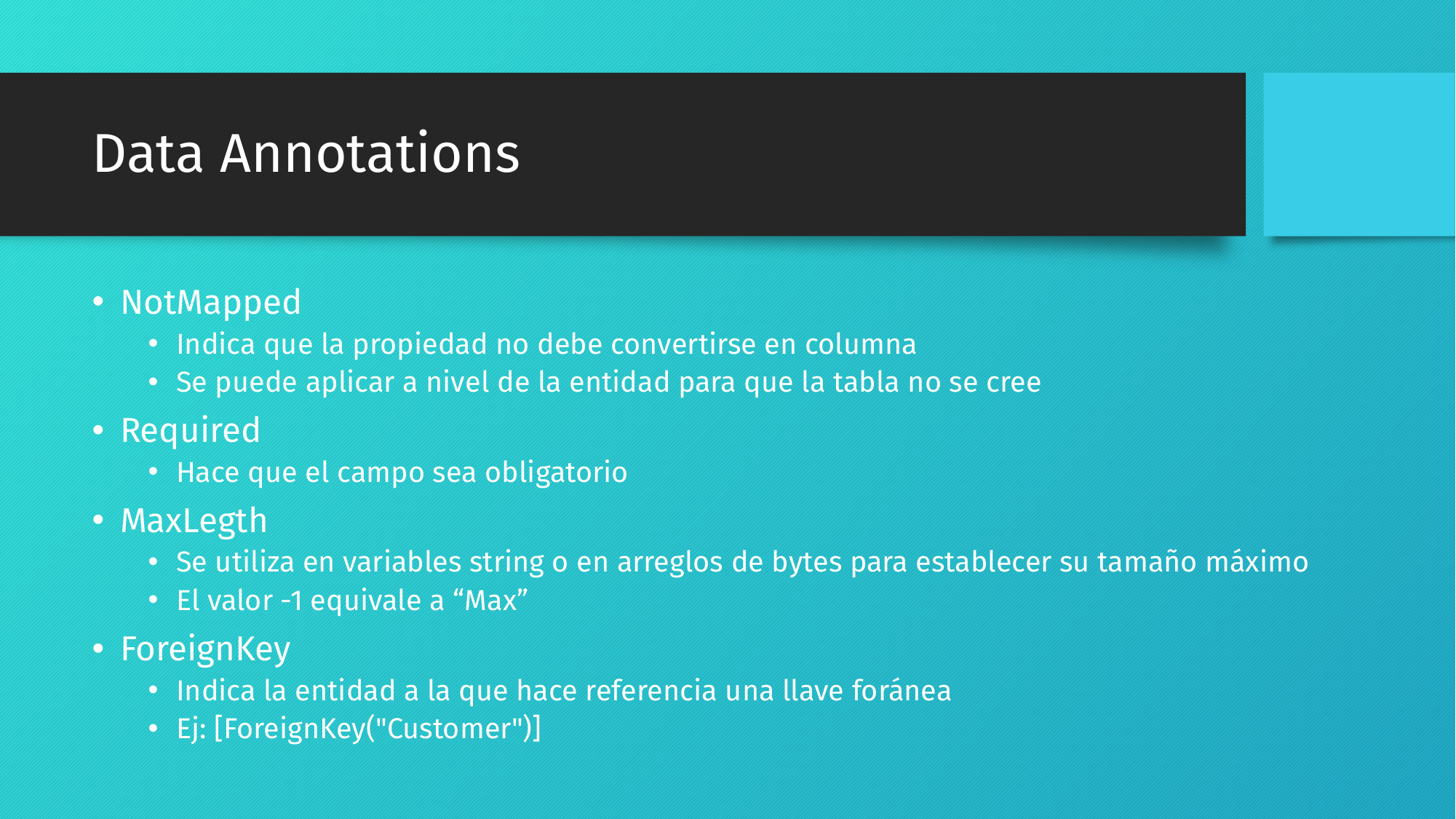

# Data Annotations
NotMapped
Indica que la propiedad no debe convertirse en columna
Se puede aplicar a nivel de la entidad para que la tabla no se cree
Required
Hace que el campo sea obligatorio
MaxLegth
Se utiliza en variables string o en arreglos de bytes para establecer su tamaño máximo
El valor -1 equivale a “Max”
ForeignKey
Indica la entidad a la que hace referencia una llave foránea
Ej: [ForeignKey("Customer")]